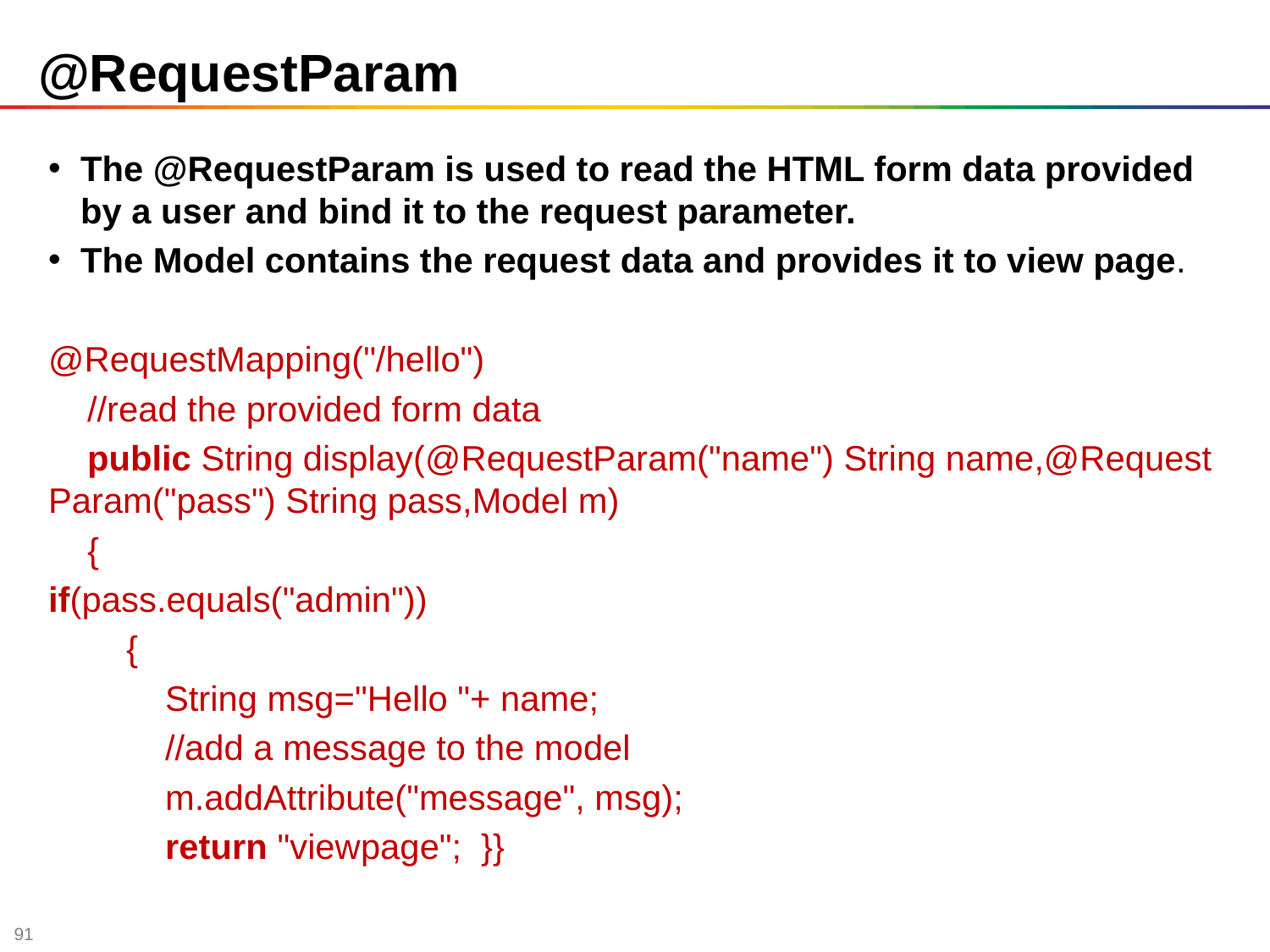

# @RequestParam
The @RequestParam is used to read the HTML form data provided by a user and bind it to the request parameter.
The Model contains the request data and provides it to view page.

@RequestMapping("/hello")
    //read the provided form data
    public String display(@RequestParam("name") String name,@RequestParam("pass") String pass,Model m)
    {
if(pass.equals("admin"))
        {
            String msg="Hello "+ name;
            //add a message to the model
            m.addAttribute("message", msg);
            return "viewpage";  }}